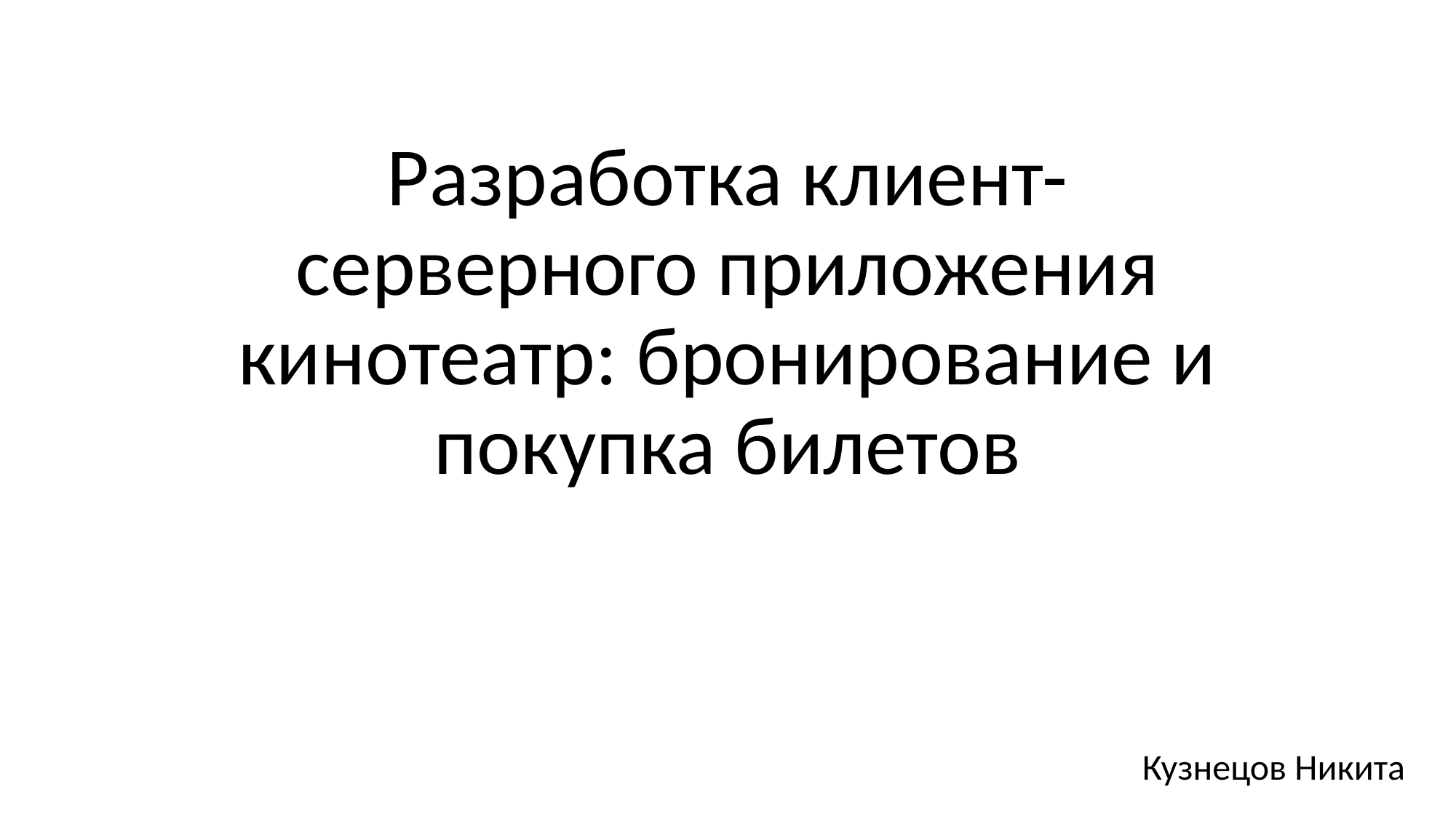

# Разработка клиент-серверного приложения кинотеатр: бронирование и покупка билетов
Кузнецов Никита